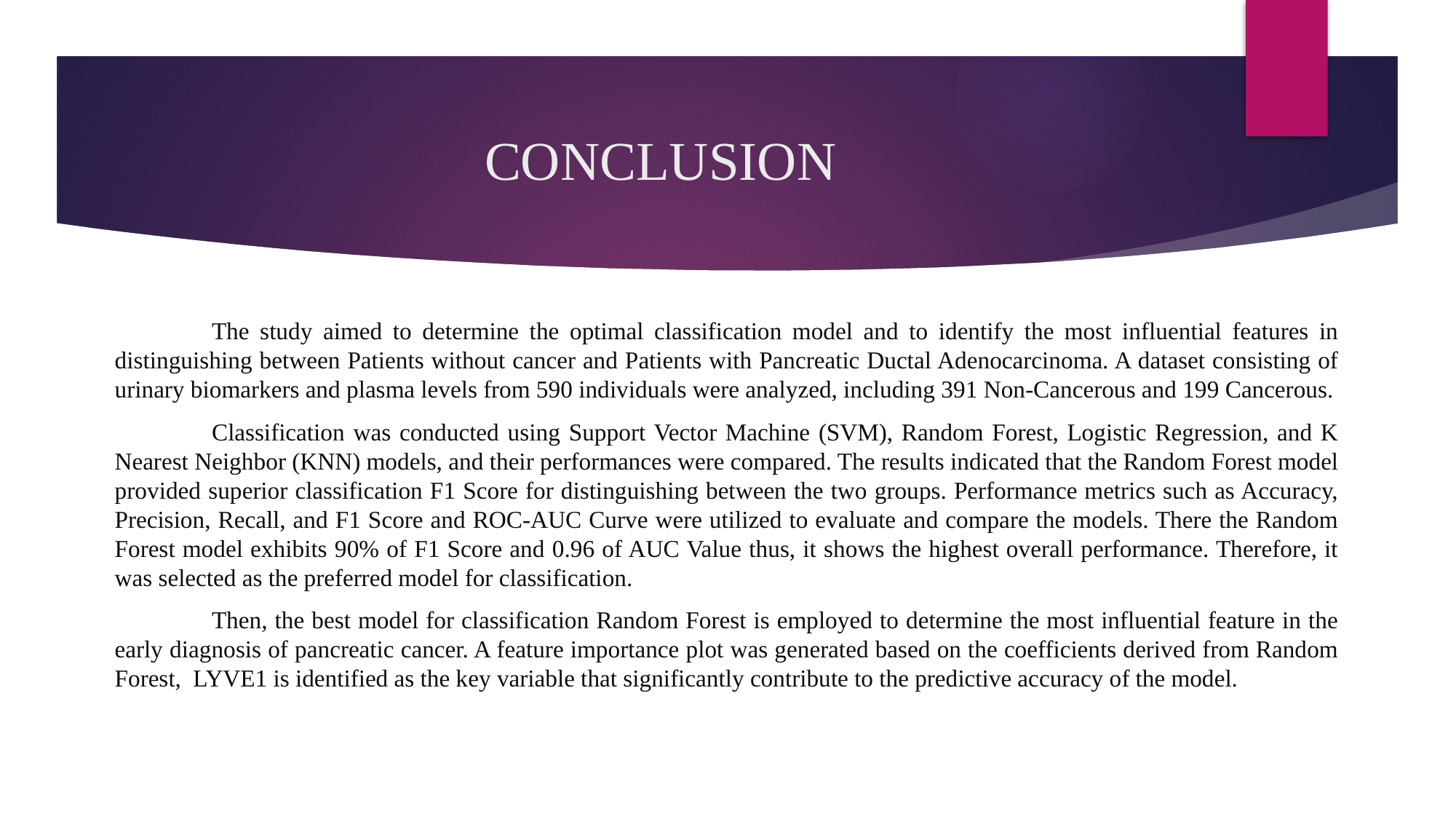

# CONCLUSION
	The study aimed to determine the optimal classification model and to identify the most influential features in distinguishing between Patients without cancer and Patients with Pancreatic Ductal Adenocarcinoma. A dataset consisting of urinary biomarkers and plasma levels from 590 individuals were analyzed, including 391 Non-Cancerous and 199 Cancerous.
	Classification was conducted using Support Vector Machine (SVM), Random Forest, Logistic Regression, and K Nearest Neighbor (KNN) models, and their performances were compared. The results indicated that the Random Forest model provided superior classification F1 Score for distinguishing between the two groups. Performance metrics such as Accuracy, Precision, Recall, and F1 Score and ROC-AUC Curve were utilized to evaluate and compare the models. There the Random Forest model exhibits 90% of F1 Score and 0.96 of AUC Value thus, it shows the highest overall performance. Therefore, it was selected as the preferred model for classification.
	Then, the best model for classification Random Forest is employed to determine the most influential feature in the early diagnosis of pancreatic cancer. A feature importance plot was generated based on the coefficients derived from Random Forest,  LYVE1 is identified as the key variable that significantly contribute to the predictive accuracy of the model.